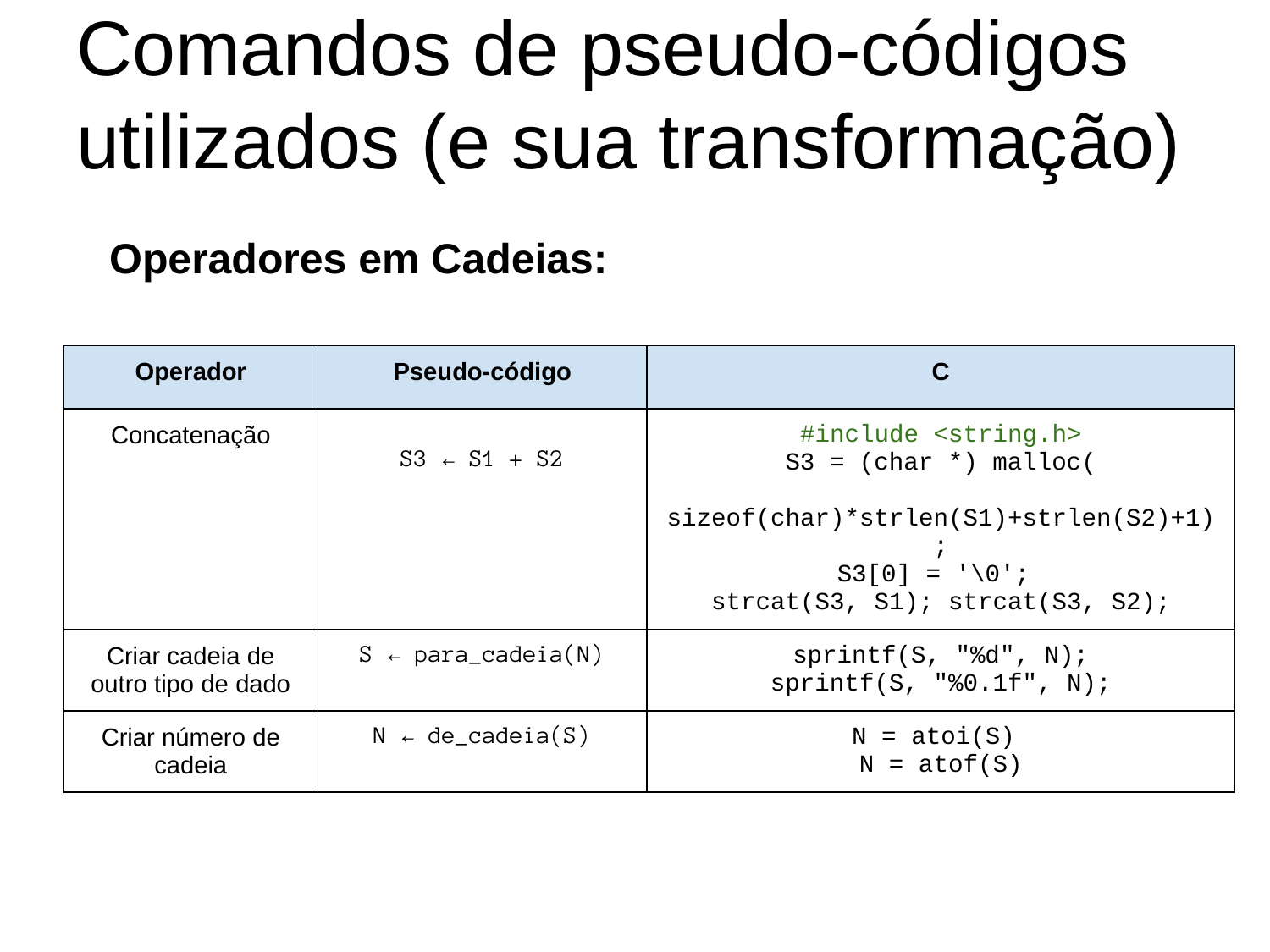

# Comandos de pseudo-códigos utilizados (e sua transformação)
Operadores em Cadeias:

| Operador | Pseudo-código | C |
| --- | --- | --- |
| Concatenação | S3 ← S1 + S2 | #include <string.h> S3 = (char \*) malloc( sizeof(char)\*strlen(S1)+strlen(S2)+1); S3[0] = '\0'; strcat(S3, S1); strcat(S3, S2); |
| Criar cadeia de outro tipo de dado | S ← para\_cadeia(N) | sprintf(S, "%d", N); sprintf(S, "%0.1f", N); |
| Criar número de cadeia | N ← de\_cadeia(S) | N = atoi(S) N = atof(S) |